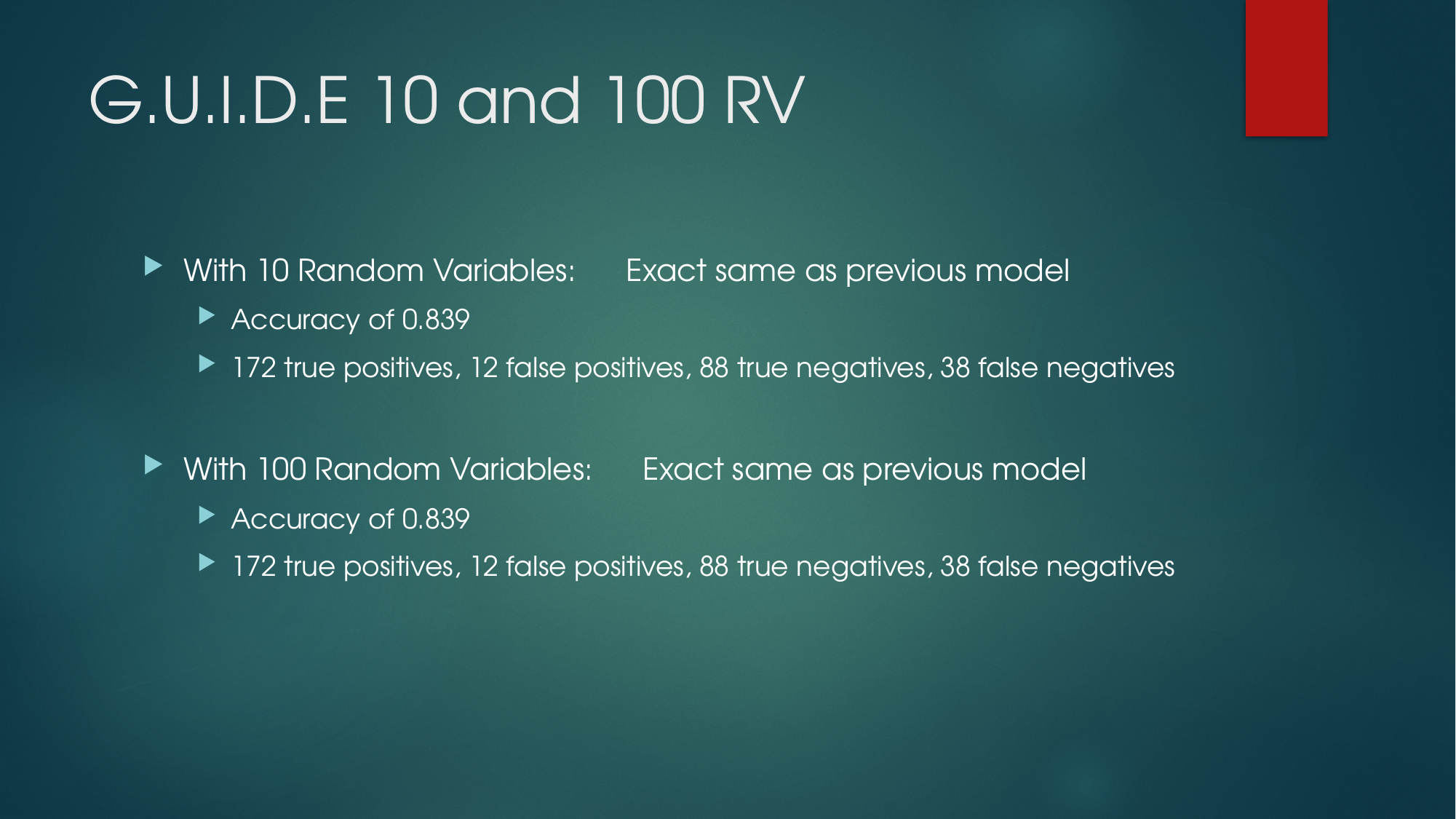

# G.U.I.D.E 10 and 100 RV
With 10 Random Variables:      Exact same as previous model
Accuracy of 0.839
172 true positives, 12 false positives, 88 true negatives, 38 false negatives

With 100 Random Variables:      Exact same as previous model
Accuracy of 0.839
172 true positives, 12 false positives, 88 true negatives, 38 false negatives